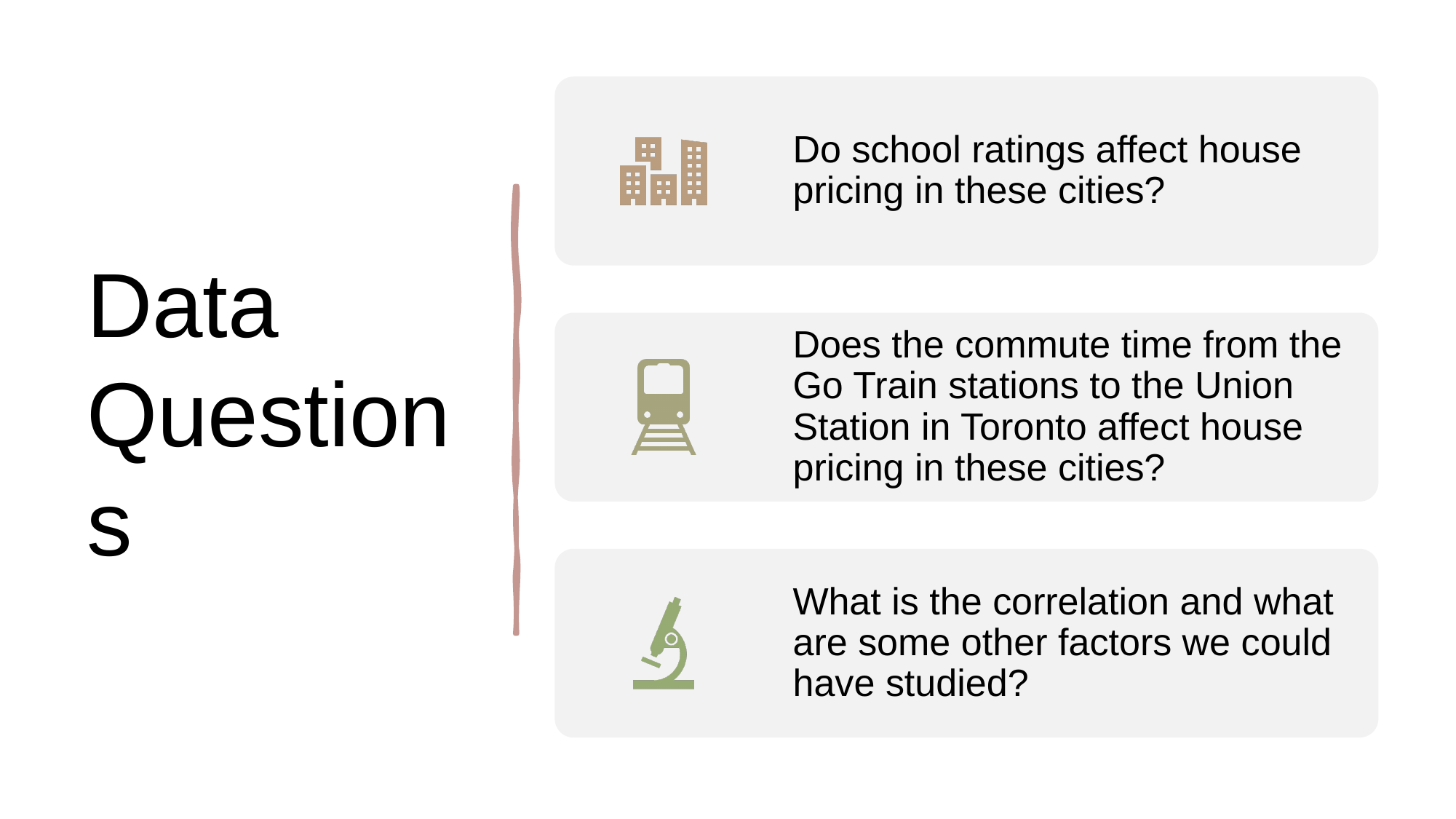

Do school ratings affect house pricing in these cities?
Does the commute time from the Go Train stations to the Union Station in Toronto affect house pricing in these cities?
What is the correlation and what are some other factors we could have studied?
# Data Questions